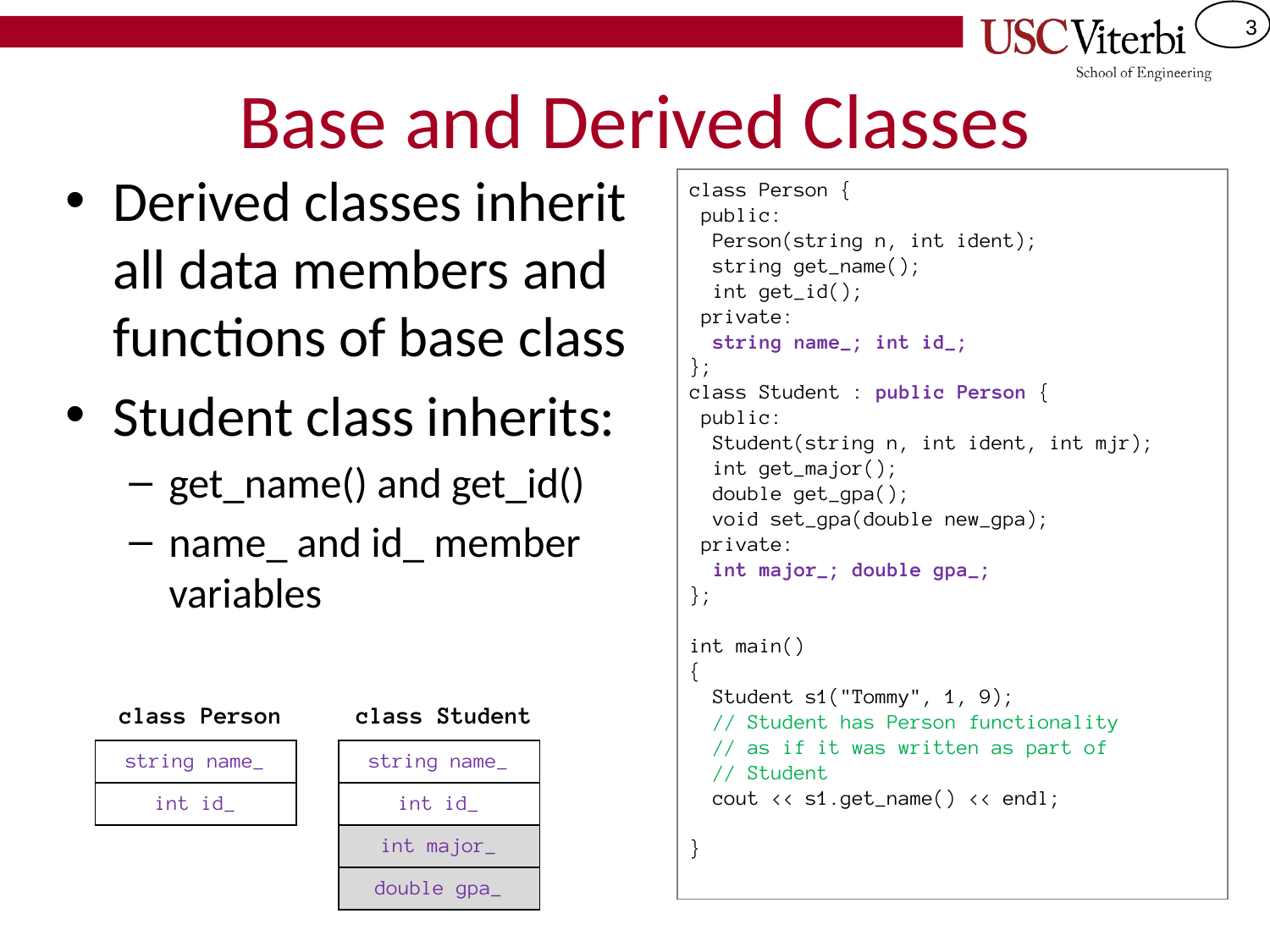

# Base and Derived Classes
Derived classes inherit all data members and functions of base class
Student class inherits:
get_name() and get_id()
name_ and id_ member variables
class Person {
 public:
  Person(string n, int ident);
  string get_name();
  int get_id();
 private:
  string name_; int id_;
};
class Student : public Person {
 public:
  Student(string n, int ident, int mjr);
  int get_major();
  double get_gpa();
  void set_gpa(double new_gpa);
 private:
  int major_; double gpa_;
};
int main()
{
  Student s1("Tommy", 1, 9);
  // Student has Person functionality
  // as if it was written as part of
  // Student
  cout << s1.get_name() << endl;
}
class Person
class Student
string name_
string name_
int id_
int id_
int major_
double gpa_